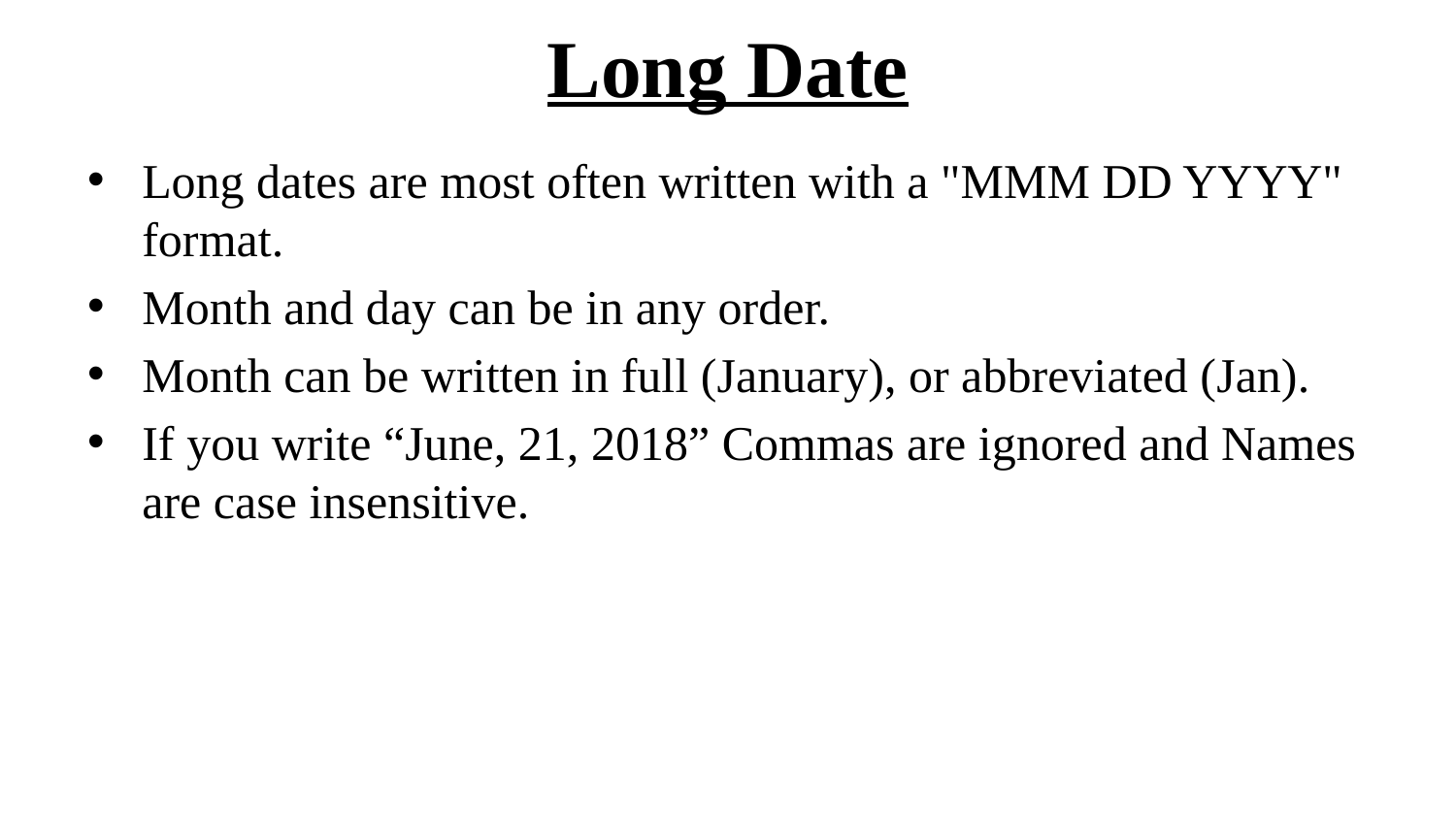

# Long Date
Long dates are most often written with a "MMM DD YYYY" format.
Month and day can be in any order.
Month can be written in full (January), or abbreviated (Jan).
If you write “June, 21, 2018” Commas are ignored and Names are case insensitive.